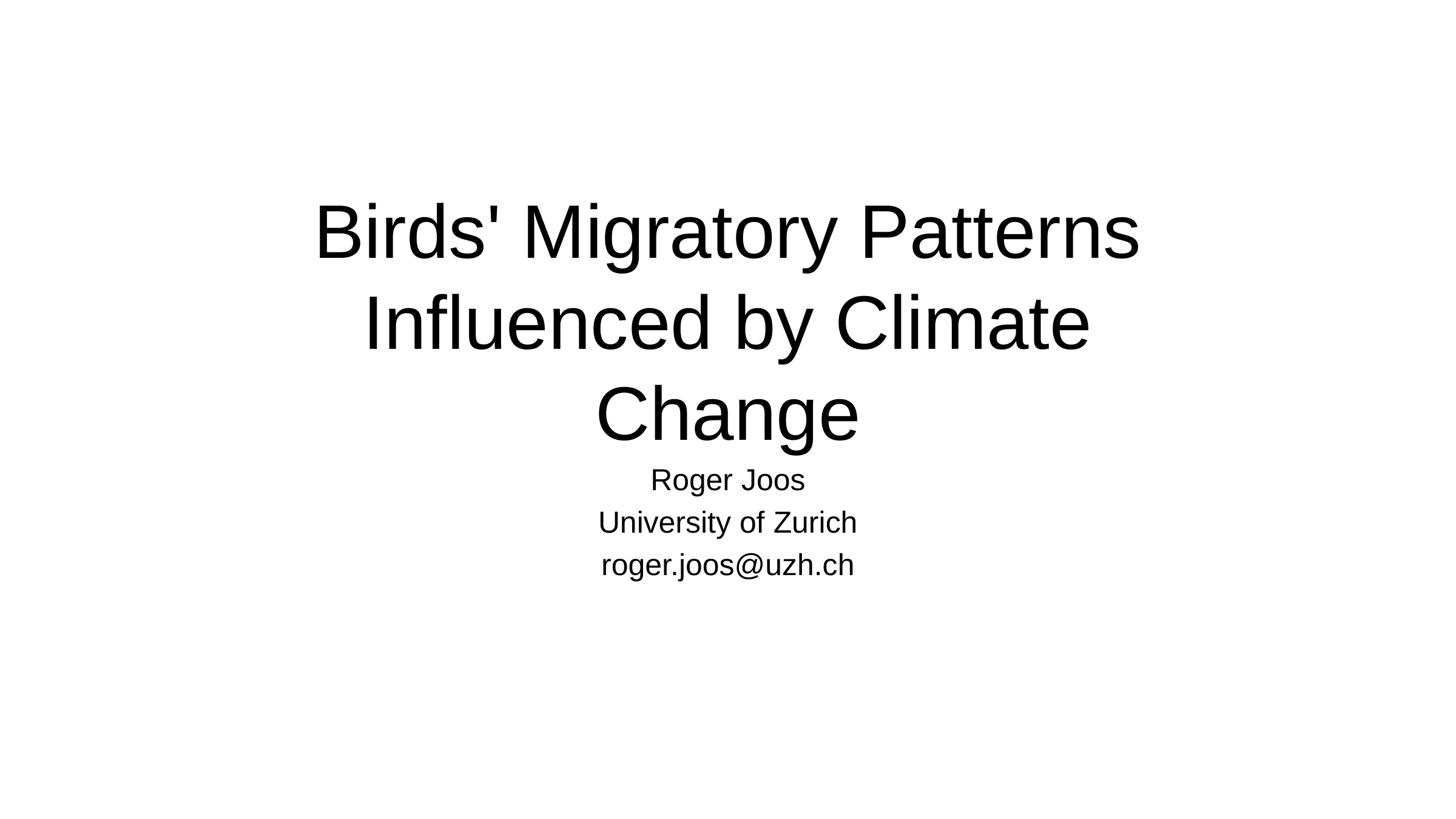

# Birds' Migratory Patterns Influenced by Climate Change
Roger Joos
University of Zurich
roger.joos@uzh.ch